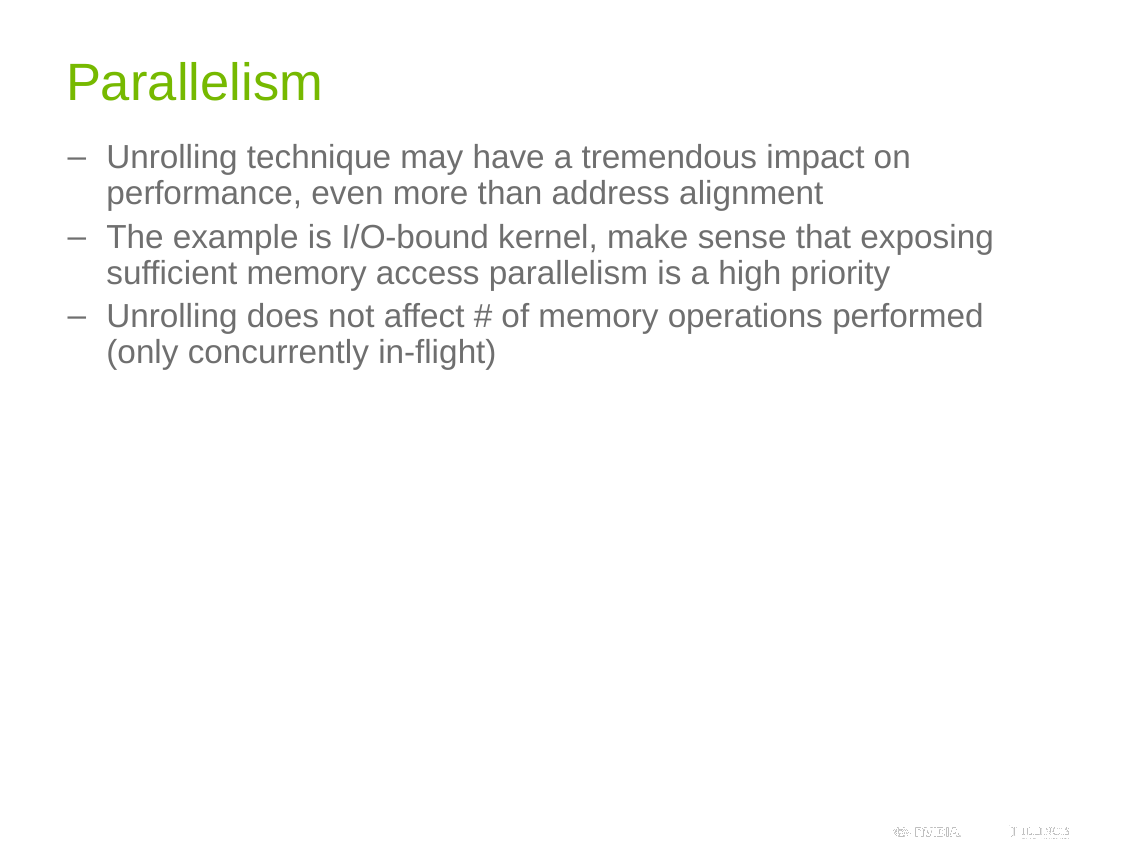

# Parallelism
Unrolling technique may have a tremendous impact on performance, even more than address alignment
The example is I/O-bound kernel, make sense that exposing sufficient memory access parallelism is a high priority
Unrolling does not affect # of memory operations performed (only concurrently in-flight)